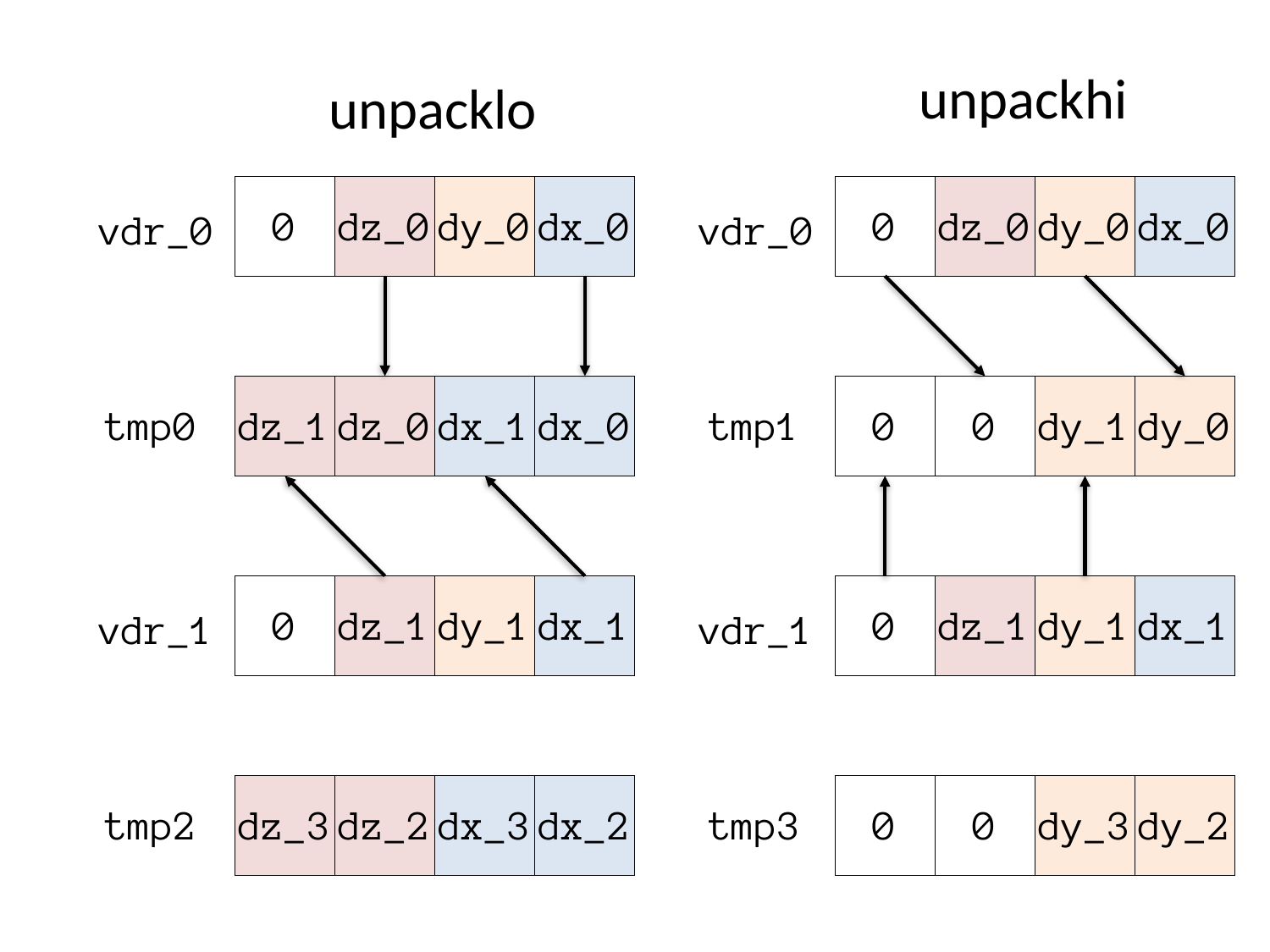

unpackhi
unpacklo

0

dz_0

dy_0

dx_0

0

dz_0

dy_0

dx_0
vdr_0
vdr_0

dz_1

dz_0

dx_1

dx_0

0

0

dy_1

dy_0
tmp0
tmp1

0

dz_1

dy_1

dx_1

0

dz_1

dy_1

dx_1
vdr_1
vdr_1

dz_3

dz_2

dx_3

dx_2

0

0

dy_3

dy_2
tmp2
tmp3